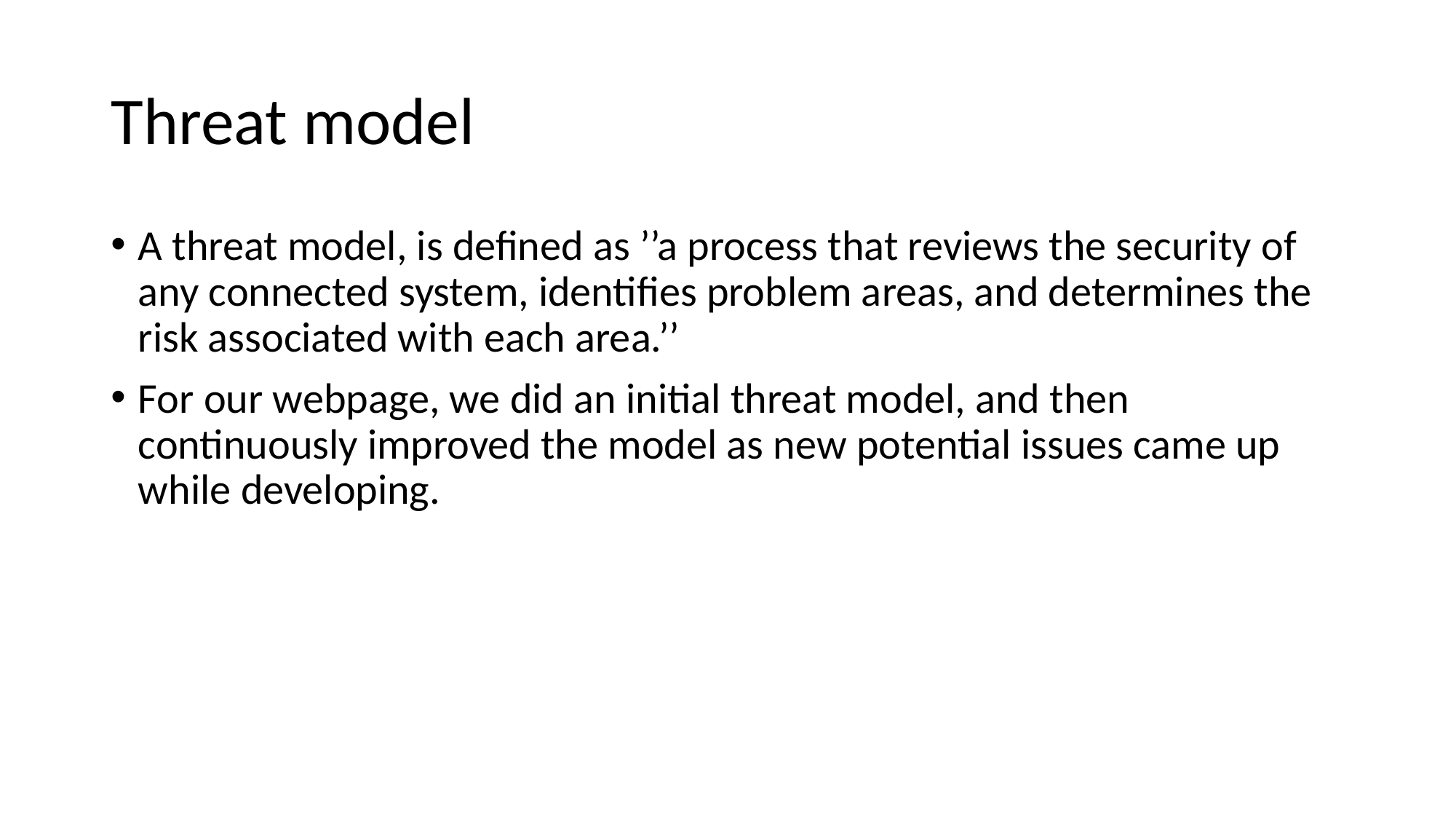

# Threat model
A threat model, is defined as ’’a process that reviews the security of any connected system, identifies problem areas, and determines the risk associated with each area.’’
For our webpage, we did an initial threat model, and then continuously improved the model as new potential issues came up while developing.